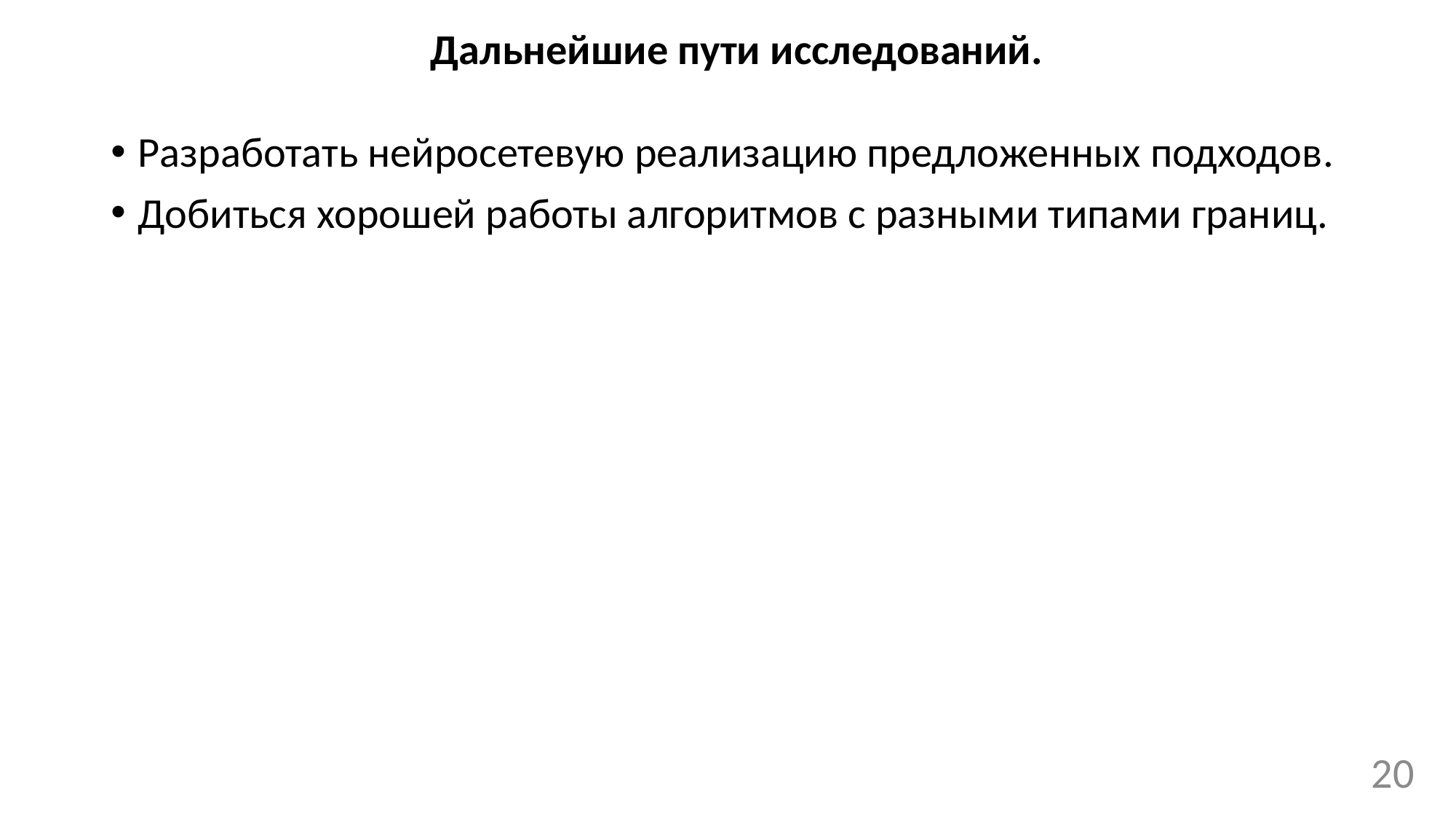

Дальнейшие пути исследований.
Разработать нейросетевую реализацию предложенных подходов.
Добиться хорошей работы алгоритмов с разными типами границ.
20